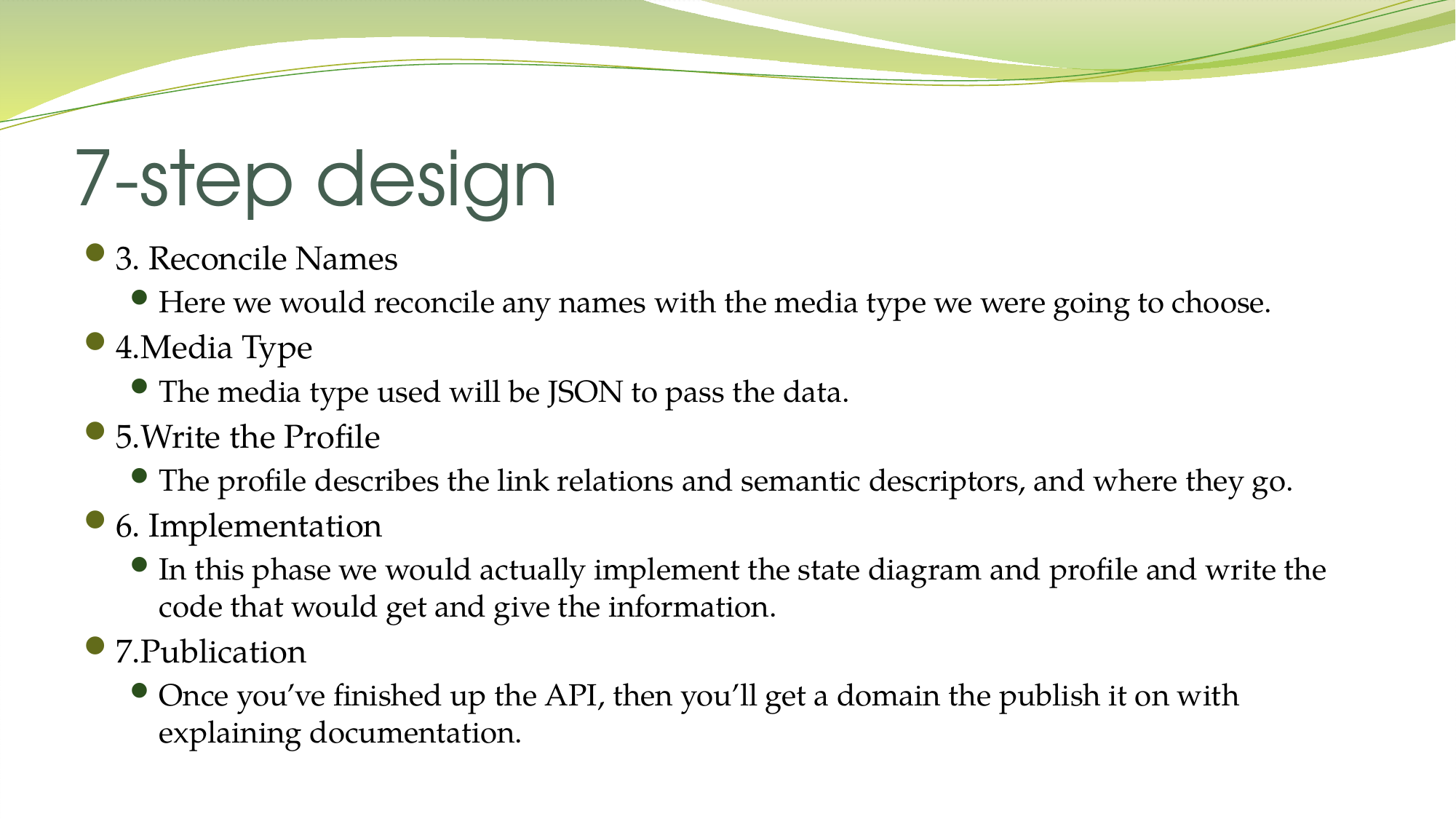

# 7-step design
3. Reconcile Names
Here we would reconcile any names with the media type we were going to choose.
4.Media Type
The media type used will be JSON to pass the data.
5.Write the Profile
The profile describes the link relations and semantic descriptors, and where they go.
6. Implementation
In this phase we would actually implement the state diagram and profile and write the code that would get and give the information.
7.Publication
Once you’ve finished up the API, then you’ll get a domain the publish it on with explaining documentation.